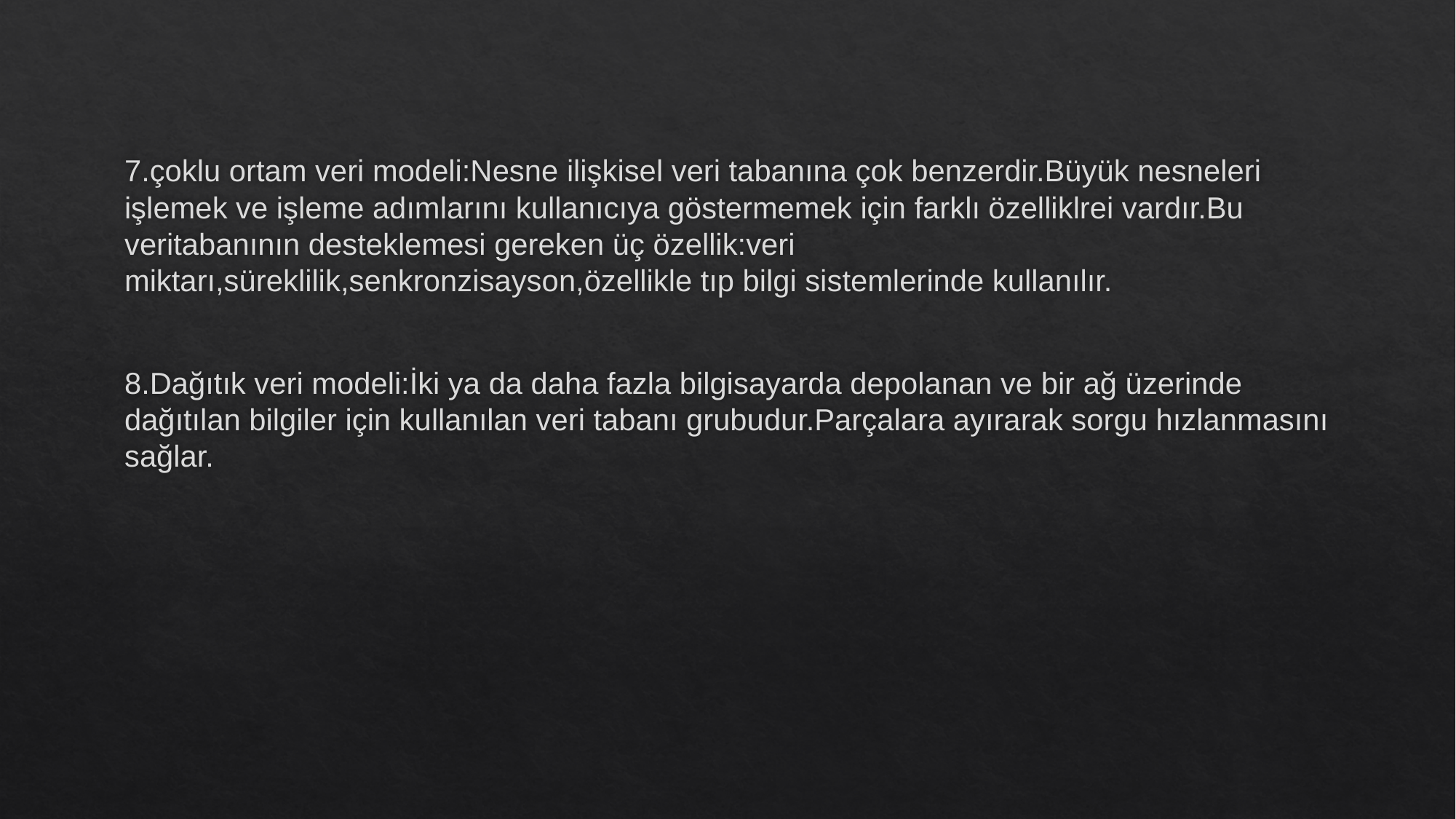

7.çoklu ortam veri modeli:Nesne ilişkisel veri tabanına çok benzerdir.Büyük nesneleri işlemek ve işleme adımlarını kullanıcıya göstermemek için farklı özelliklrei vardır.Bu veritabanının desteklemesi gereken üç özellik:veri miktarı,süreklilik,senkronzisayson,özellikle tıp bilgi sistemlerinde kullanılır.

8.Dağıtık veri modeli:İki ya da daha fazla bilgisayarda depolanan ve bir ağ üzerinde dağıtılan bilgiler için kullanılan veri tabanı grubudur.Parçalara ayırarak sorgu hızlanmasını sağlar.